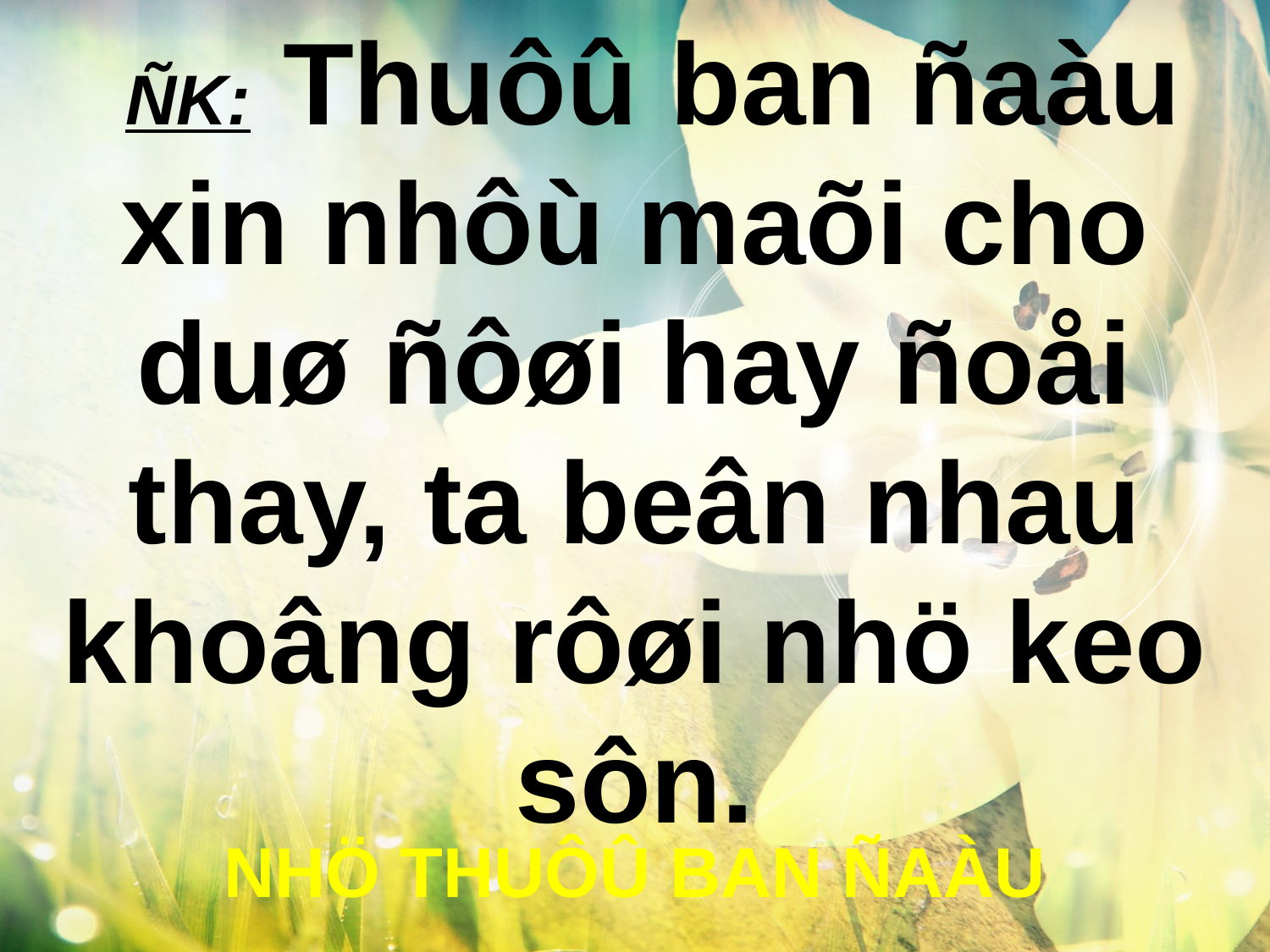

ÑK: Thuôû ban ñaàu xin nhôù maõi cho duø ñôøi hay ñoåi thay, ta beân nhau khoâng rôøi nhö keo sôn.
NHÖ THUÔÛ BAN ÑAÀU